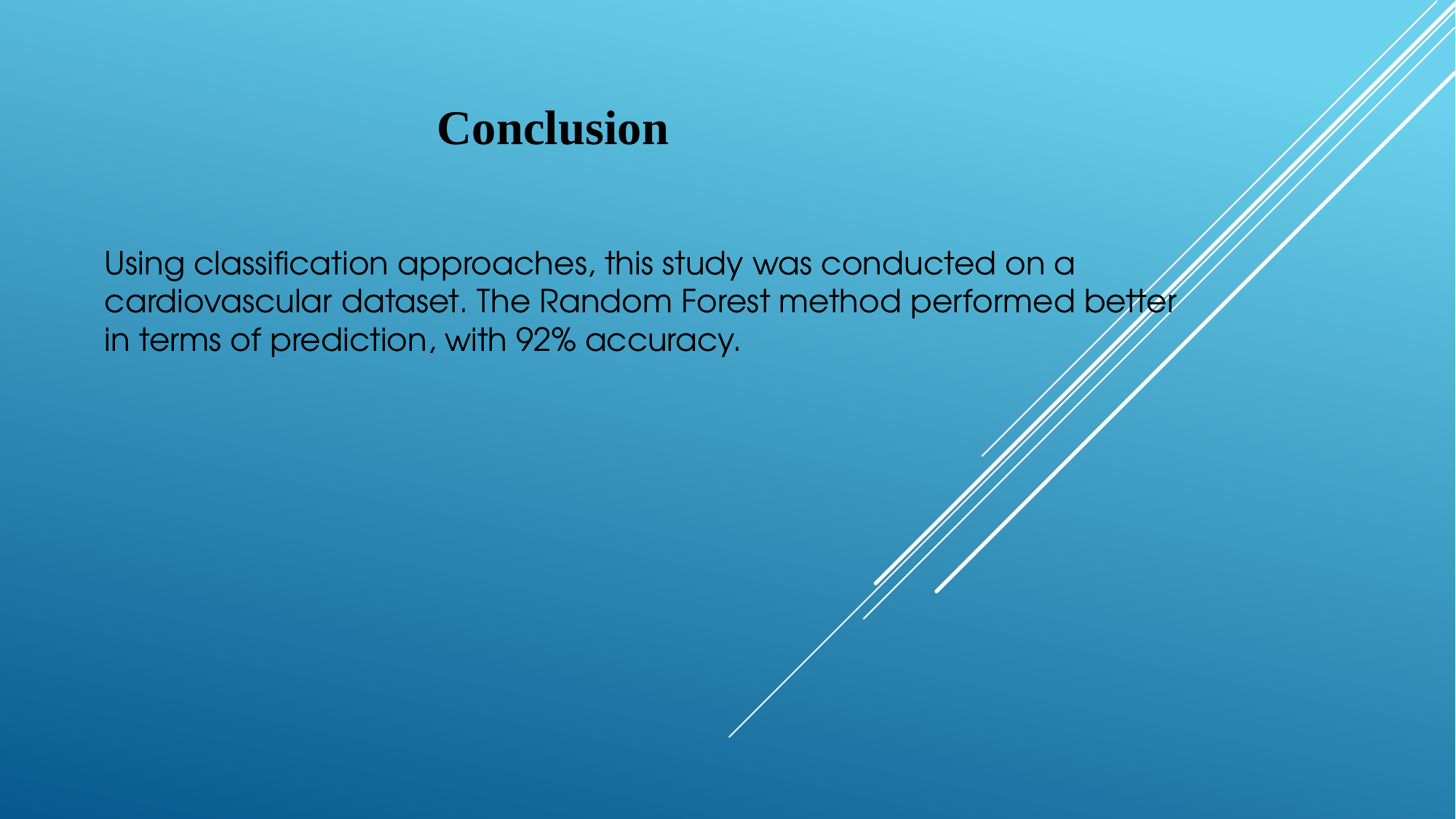

# Conclusion
Using classification approaches, this study was conducted on a cardiovascular dataset. The Random Forest method performed better in terms of prediction, with 92% accuracy.